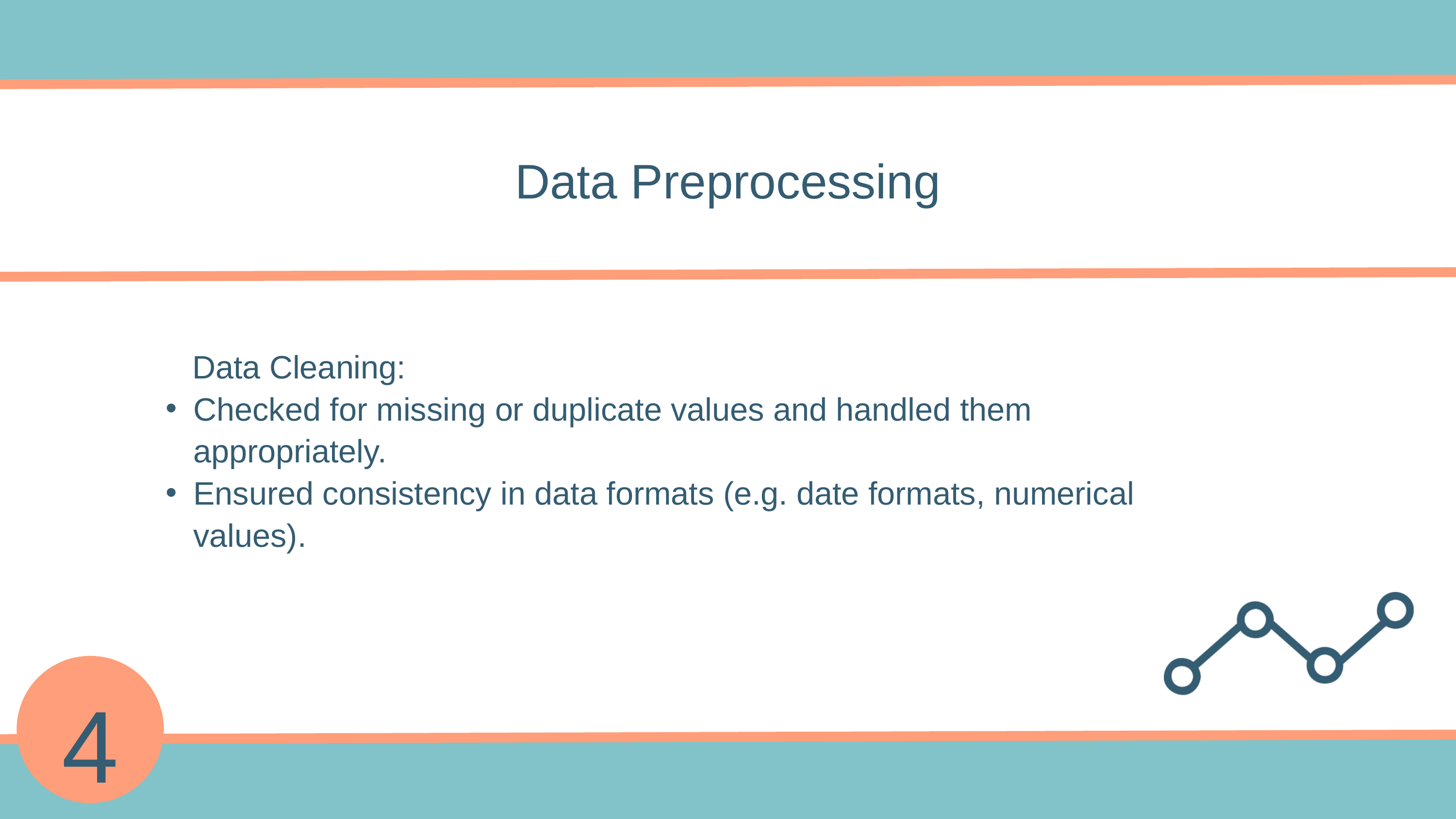

Data Preprocessing

      Data Cleaning:
Checked for missing or duplicate values and handled them appropriately.
Ensured consistency in data formats (e.g. date formats, numerical values).

4